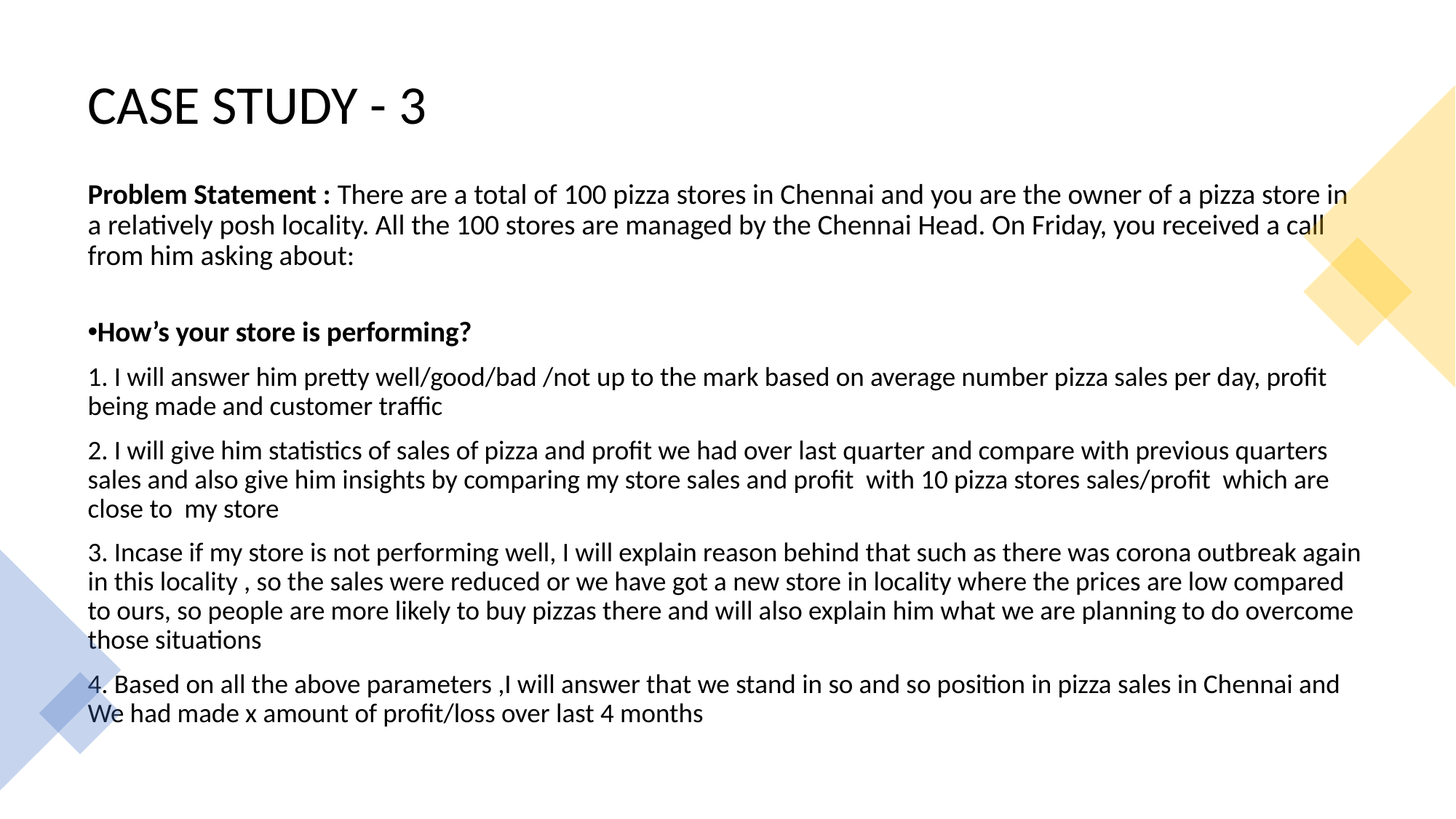

# CASE STUDY - 3

Problem Statement : There are a total of 100 pizza stores in Chennai and you are the owner of a pizza store in a relatively posh locality. All the 100 stores are managed by the Chennai Head. On Friday, you received a call from him asking about:

How’s your store is performing?
1. I will answer him pretty well/good/bad /not up to the mark based on average number pizza sales per day, profit being made and customer traffic
2. I will give him statistics of sales of pizza and profit we had over last quarter and compare with previous quarters sales and also give him insights by comparing my store sales and profit  with 10 pizza stores sales/profit  which are close to  my store
3. Incase if my store is not performing well, I will explain reason behind that such as there was corona outbreak again in this locality , so the sales were reduced or we have got a new store in locality where the prices are low compared to ours, so people are more likely to buy pizzas there and will also explain him what we are planning to do overcome those situations
4. Based on all the above parameters ,I will answer that we stand in so and so position in pizza sales in Chennai and We had made x amount of profit/loss over last 4 months